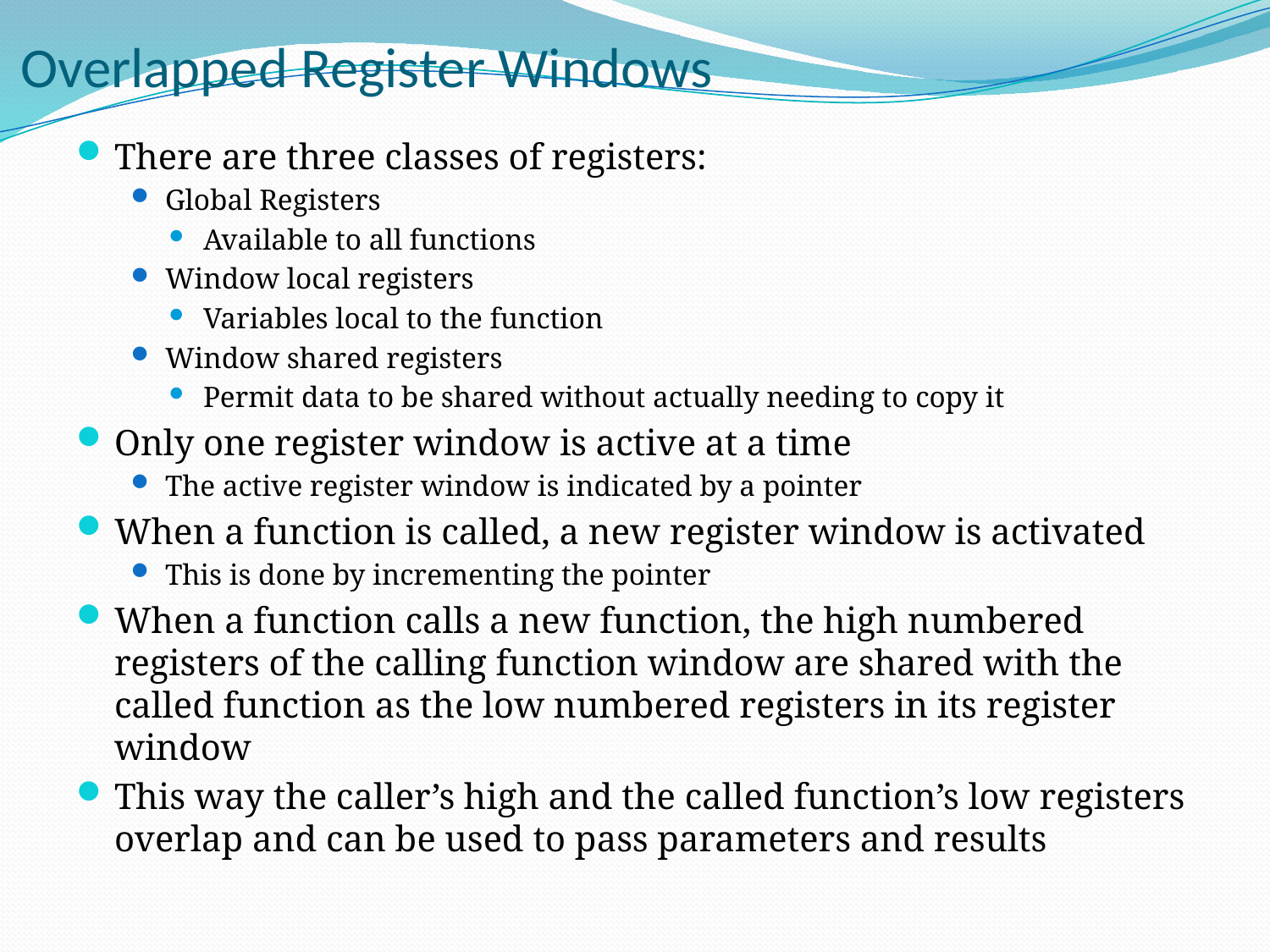

# Overlapped Register Windows
There are three classes of registers:
Global Registers
Available to all functions
Window local registers
Variables local to the function
Window shared registers
Permit data to be shared without actually needing to copy it
Only one register window is active at a time
The active register window is indicated by a pointer
When a function is called, a new register window is activated
This is done by incrementing the pointer
When a function calls a new function, the high numbered registers of the calling function window are shared with the called function as the low numbered registers in its register window
This way the caller’s high and the called function’s low registers overlap and can be used to pass parameters and results